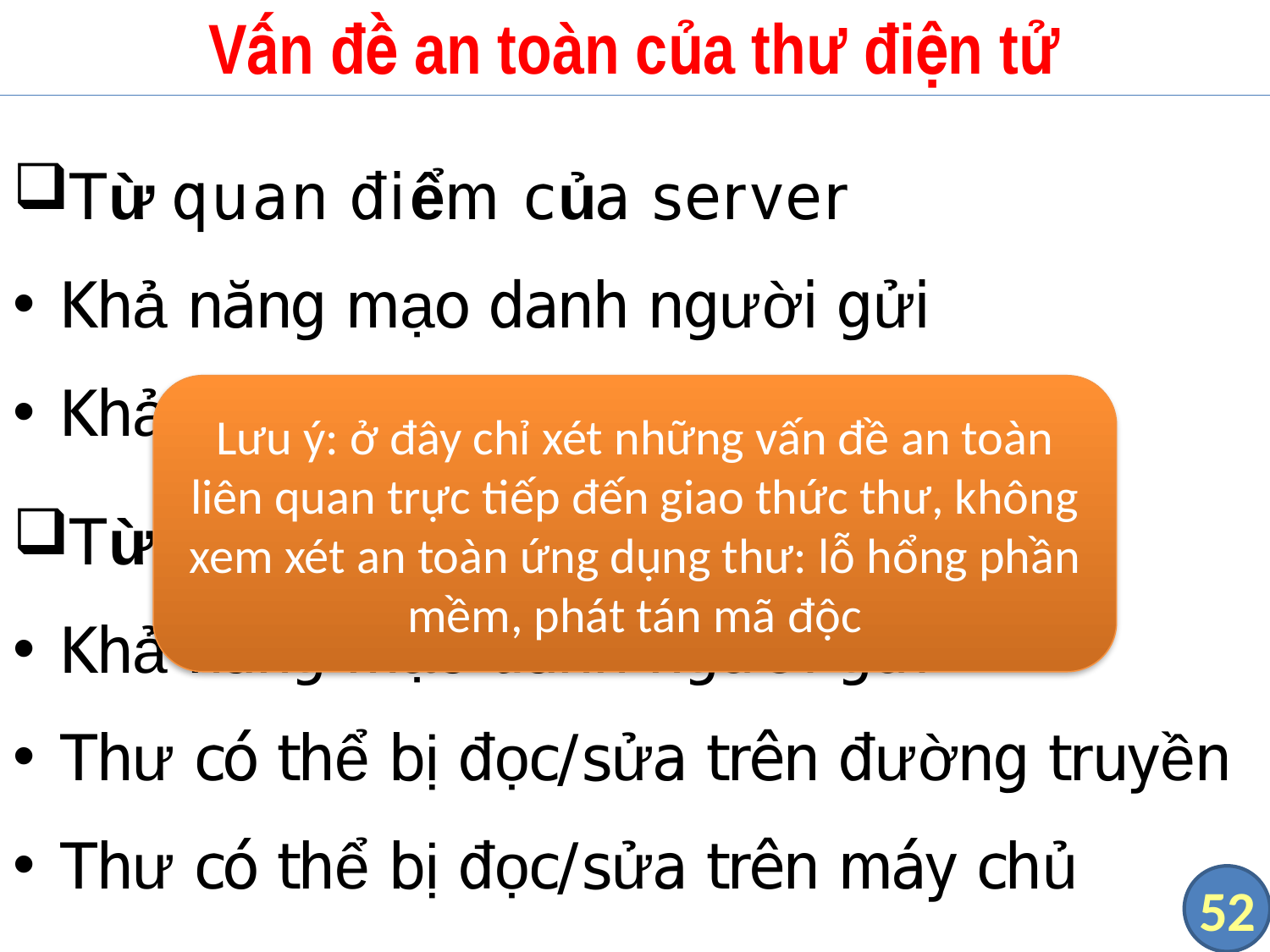

# Vấn đề an toàn của thư điện tử
Từ quan điểm của server
Khả năng mạo danh người gửi
Khả năng mạo danh server gửi
Từ quan điểm của người dùng
Khả năng mạo danh người gửi
Thư có thể bị đọc/sửa trên đường truyền
Thư có thể bị đọc/sửa trên máy chủ
Lưu ý: ở đây chỉ xét những vấn đề an toàn liên quan trực tiếp đến giao thức thư, không xem xét an toàn ứng dụng thư: lỗ hổng phần mềm, phát tán mã độc
52